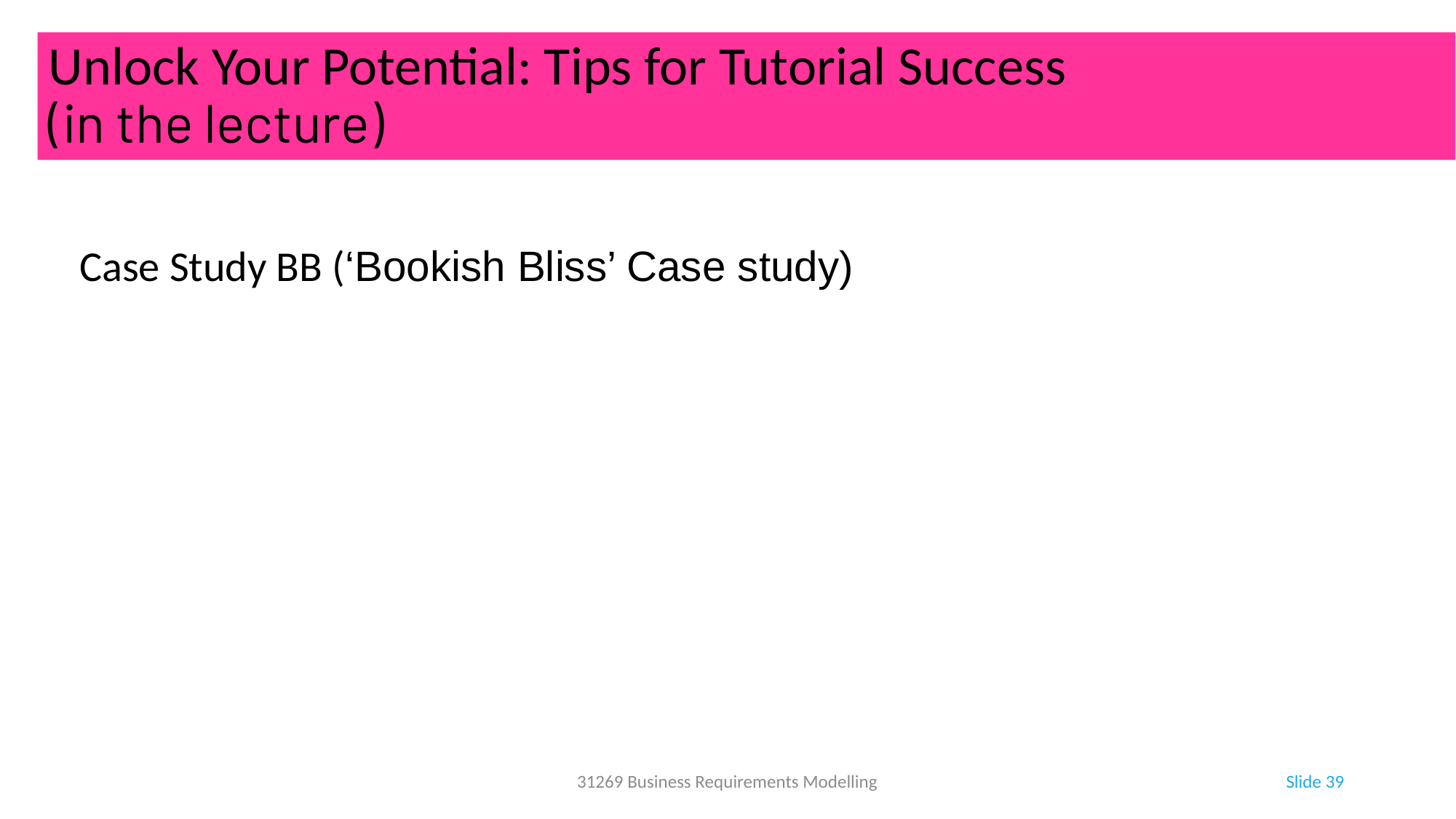

Unlock Your Potential: Tips for Tutorial Success
(in the lecture)
Case Study BB (‘Bookish Bliss’ Case study)

31269 Business Requirements Modelling
Slide 39